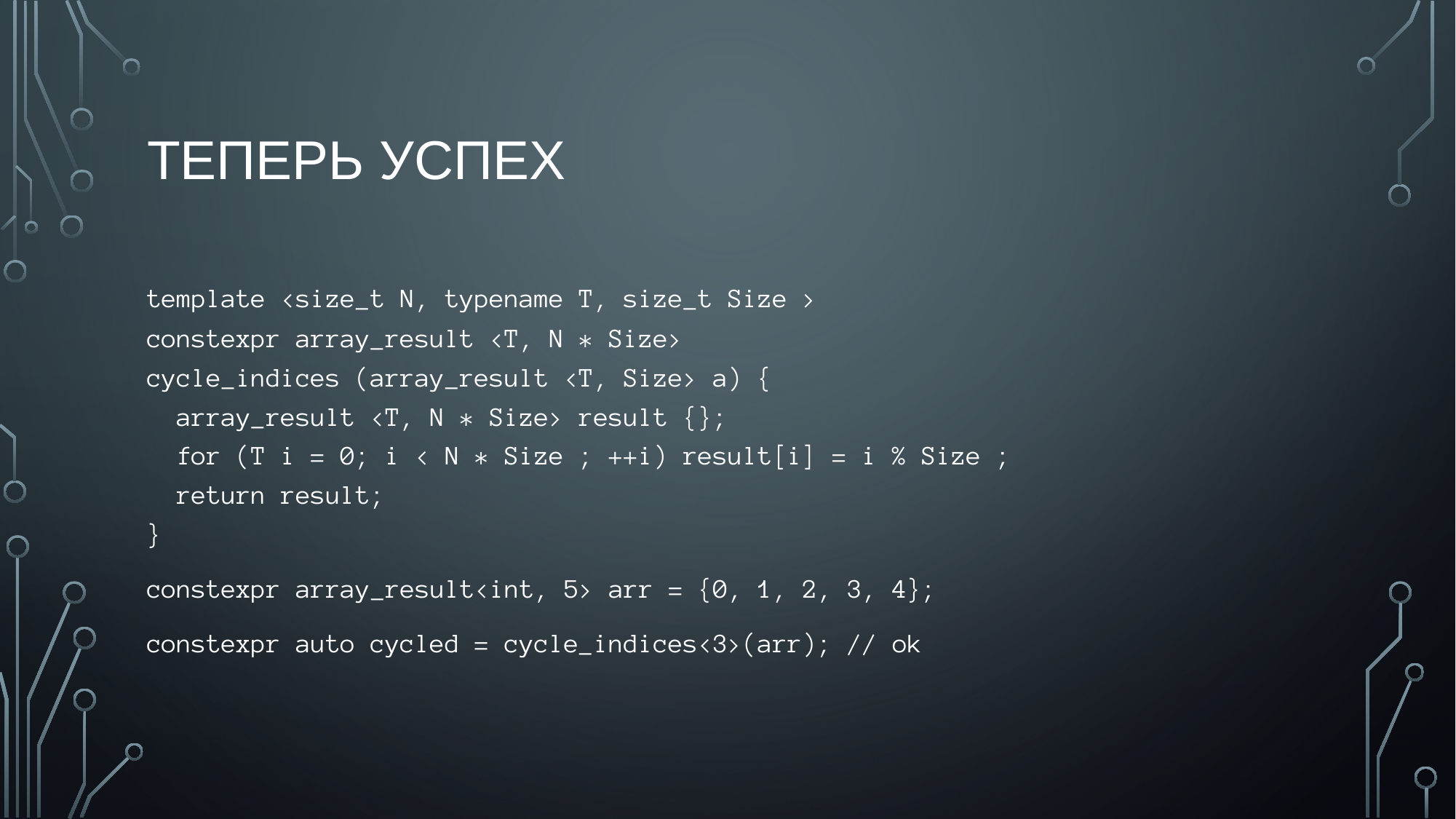

# Теперь успех
template <size_t N, typename T, size_t Size >
constexpr array_result <T, N * Size>
cycle_indices (array_result <T, Size> a) {
  array_result <T, N * Size> result {};
  for (T i = 0; i < N * Size ; ++i) result[i] = i % Size ;
  return result;
}
constexpr array_result<int, 5> arr = {0, 1, 2, 3, 4};
constexpr auto cycled = cycle_indices<3>(arr); // ok